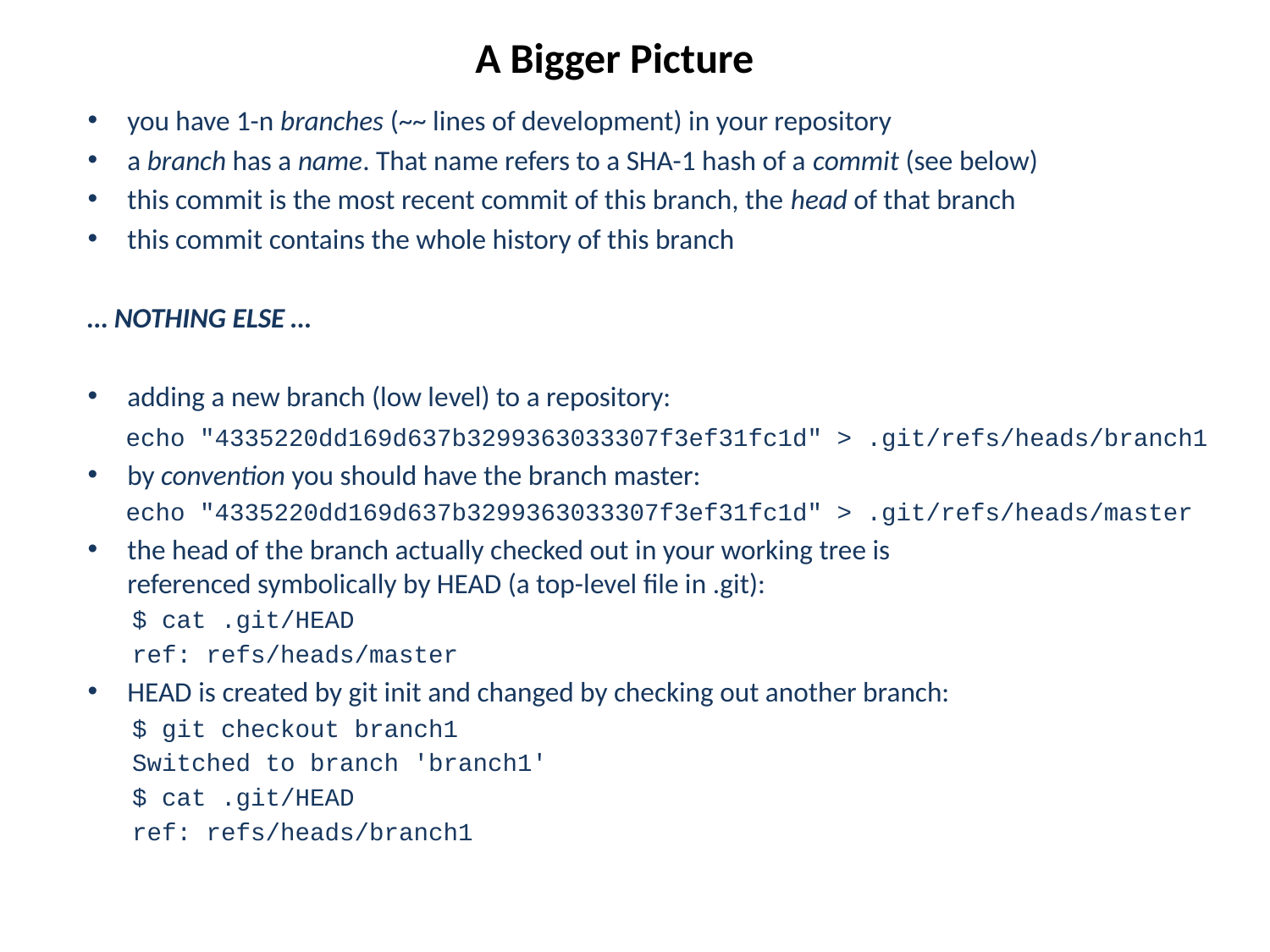

# A Bigger Picture
you have 1-n branches (~~ lines of development) in your repository
a branch has a name. That name refers to a SHA-1 hash of a commit (see below)
this commit is the most recent commit of this branch, the head of that branch
this commit contains the whole history of this branch

… NOTHING ELSE …

adding a new branch (low level) to a repository:
      echo "4335220dd169d637b3299363033307f3ef31fc1d" > .git/refs/heads/branch1
by convention you should have the branch master:
   echo "4335220dd169d637b3299363033307f3ef31fc1d" > .git/refs/heads/master
the head of the branch actually checked out in your working tree is
referenced symbolically by HEAD (a top-level file in .git):
   $ cat .git/HEAD
   ref: refs/heads/master
HEAD is created by git init and changed by checking out another branch:
   $ git checkout branch1
   Switched to branch 'branch1'
   $ cat .git/HEAD
   ref: refs/heads/branch1